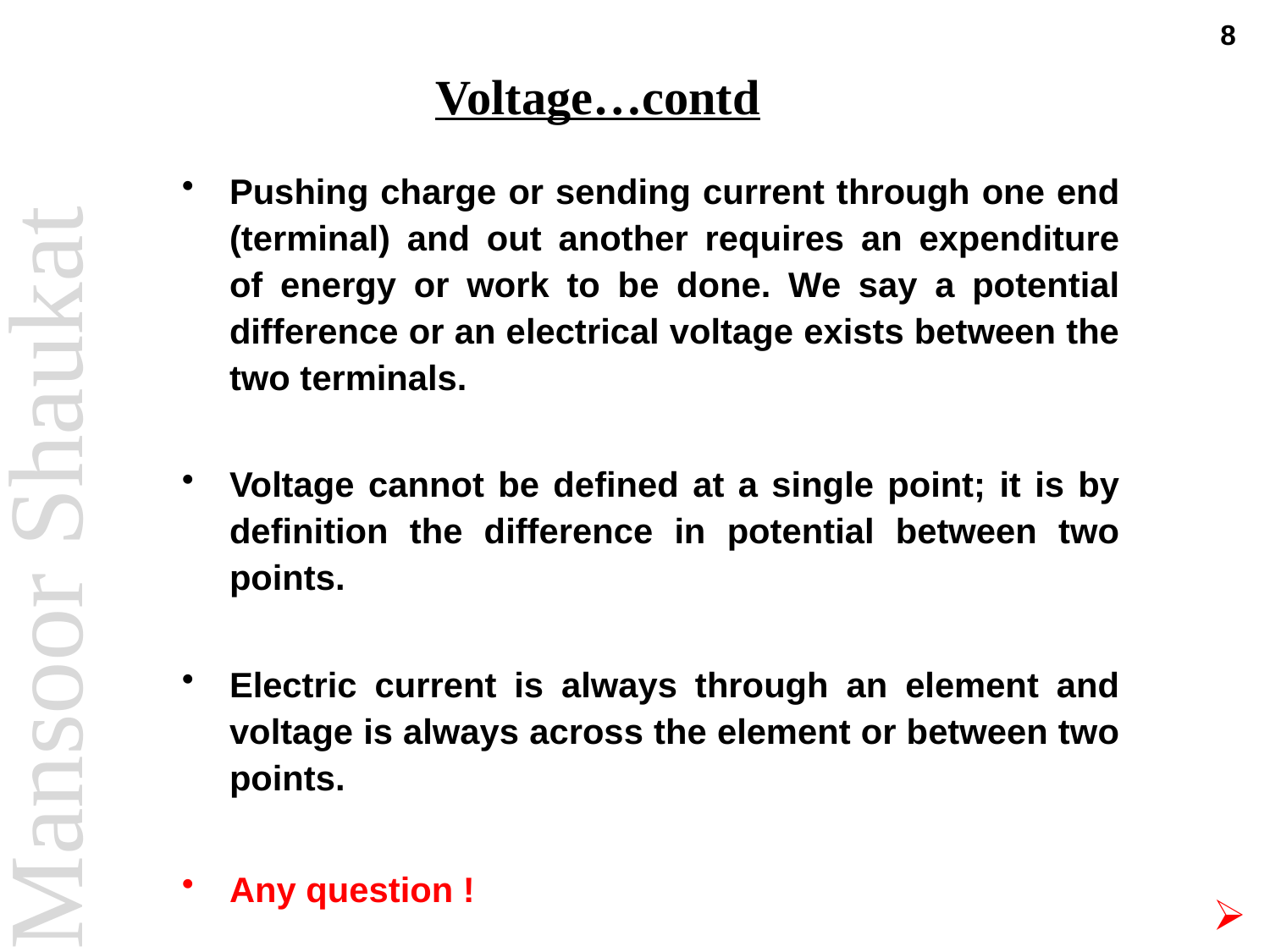

8
# Voltage…contd

Pushing charge or sending current through one end (terminal) and out another requires an expenditure of energy or work to be done. We say a potential difference or an electrical voltage exists between the two terminals.

Voltage cannot be defined at a single point; it is by definition the difference in potential between two points.

Electric current is always through an element and voltage is always across the element or between two points.

Any question !